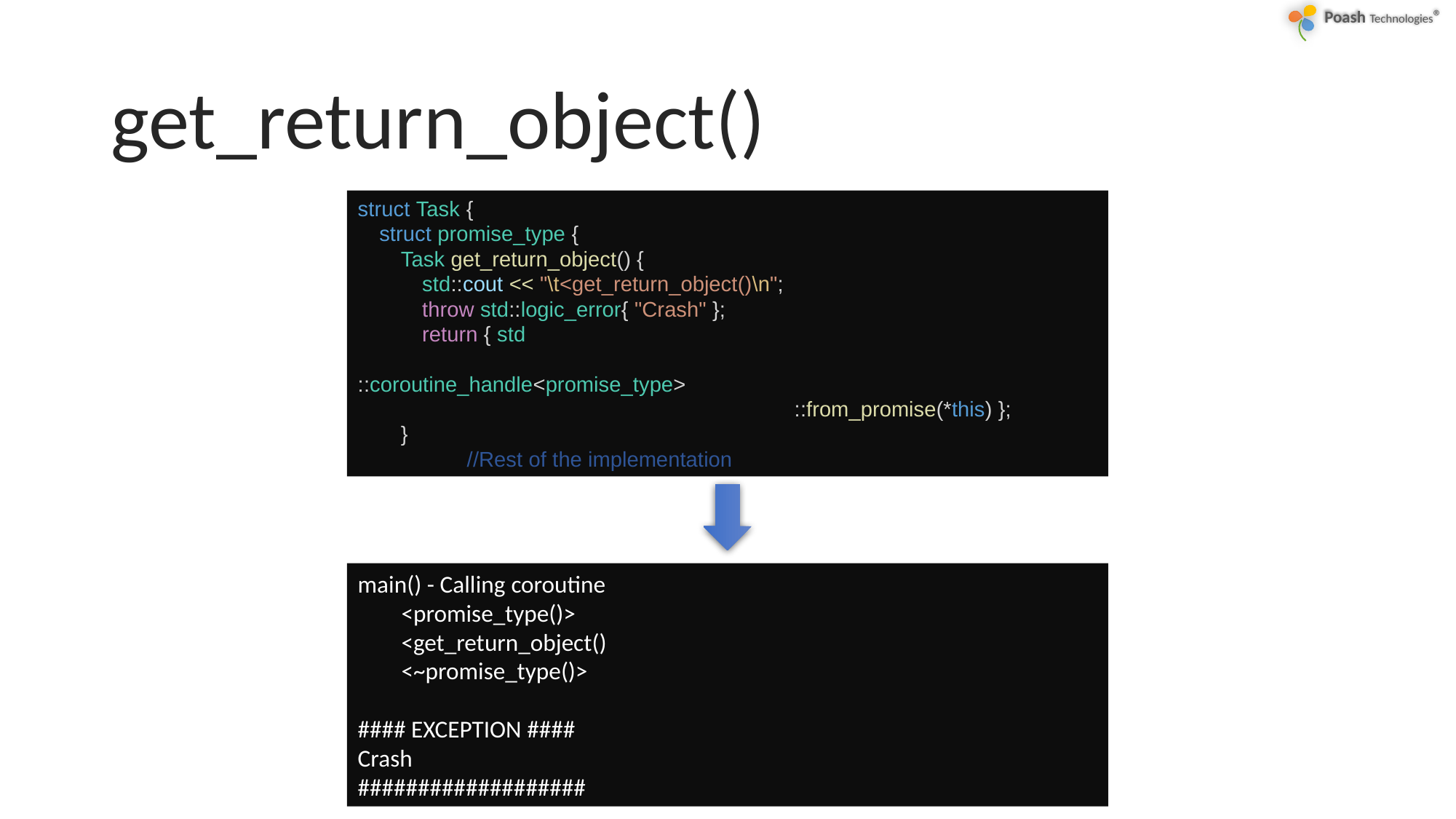

# get_return_object()
struct Task {
    struct promise_type {
        Task get_return_object() {
            std::cout << "\t<get_return_object()\n";
            throw std::logic_error{ "Crash" };
            return { std
				::coroutine_handle<promise_type>
				::from_promise(*this) };
        }
	//Rest of the implementation

main() - Calling coroutine
        <promise_type()>
        <get_return_object()
        <~promise_type()>

#### EXCEPTION ####
Crash
###################